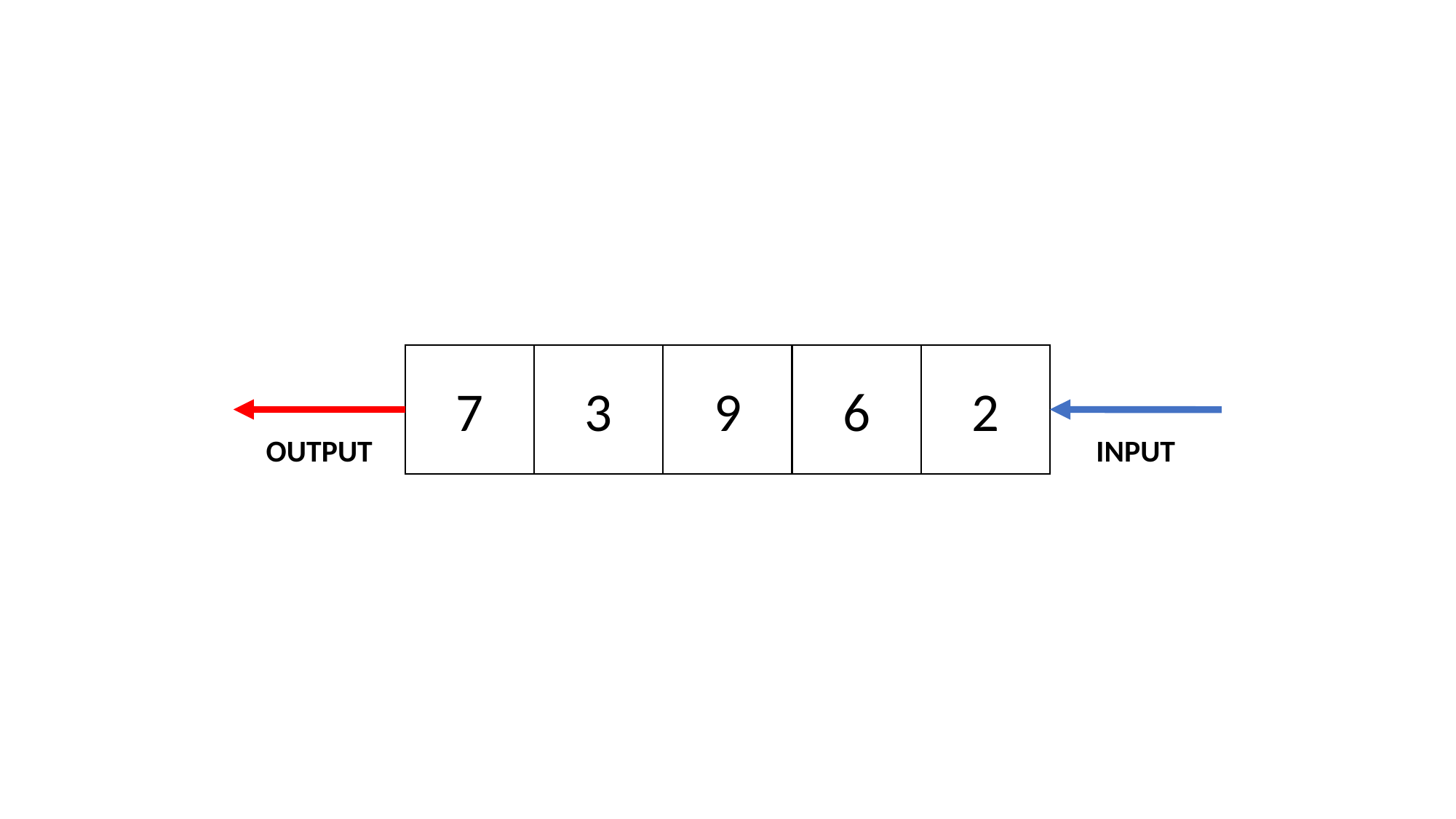

7
3
9
6
2

INPUT
OUTPUT